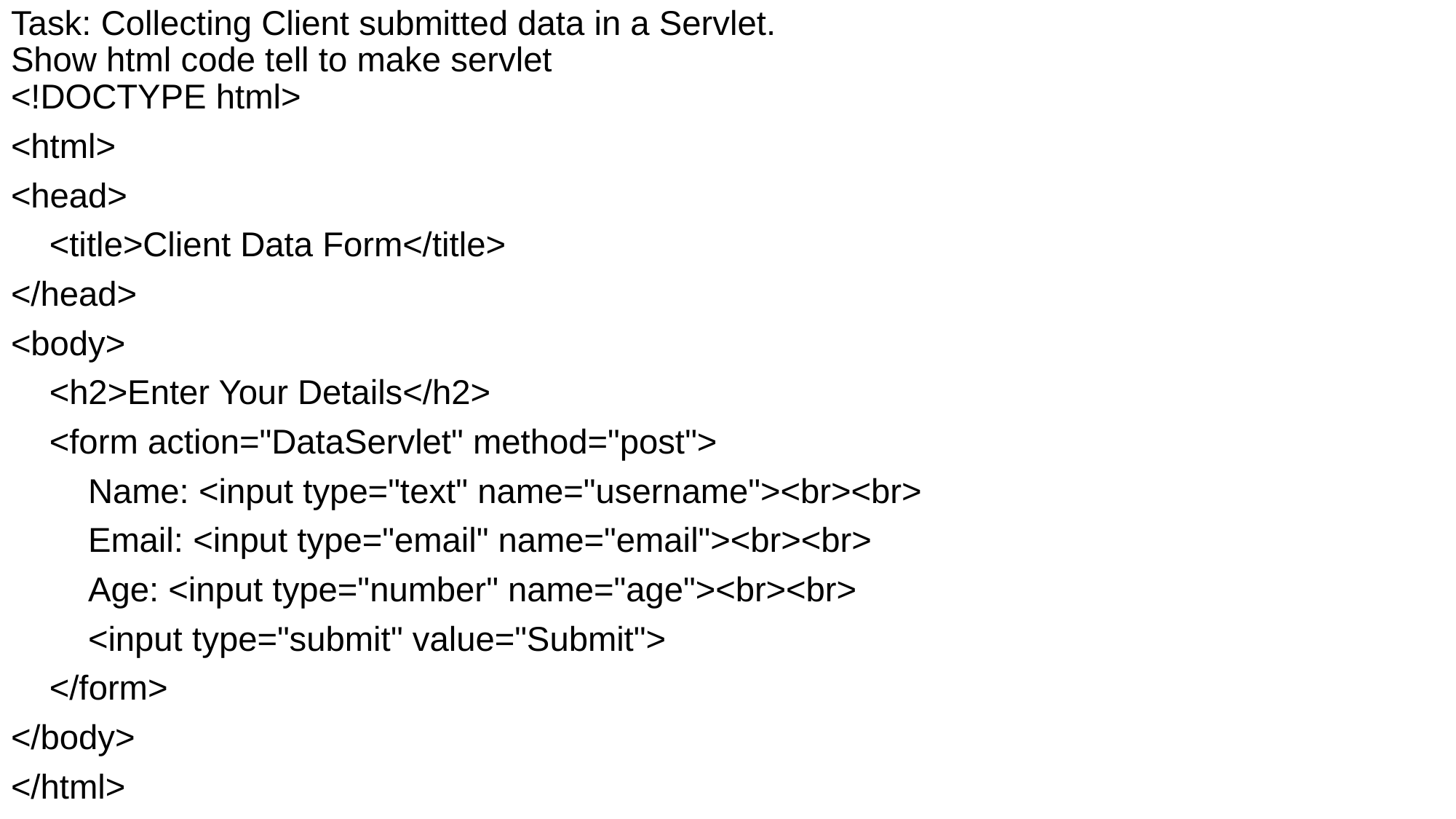

# Task: Collecting Client submitted data in a Servlet. Show html code tell to make servlet <!DOCTYPE html>
<html>
<head>
    <title>Client Data Form</title>
</head>
<body>
    <h2>Enter Your Details</h2>
    <form action="DataServlet" method="post">
        Name: <input type="text" name="username"><br><br>
        Email: <input type="email" name="email"><br><br>
        Age: <input type="number" name="age"><br><br>
        <input type="submit" value="Submit">
    </form>
</body>
</html>